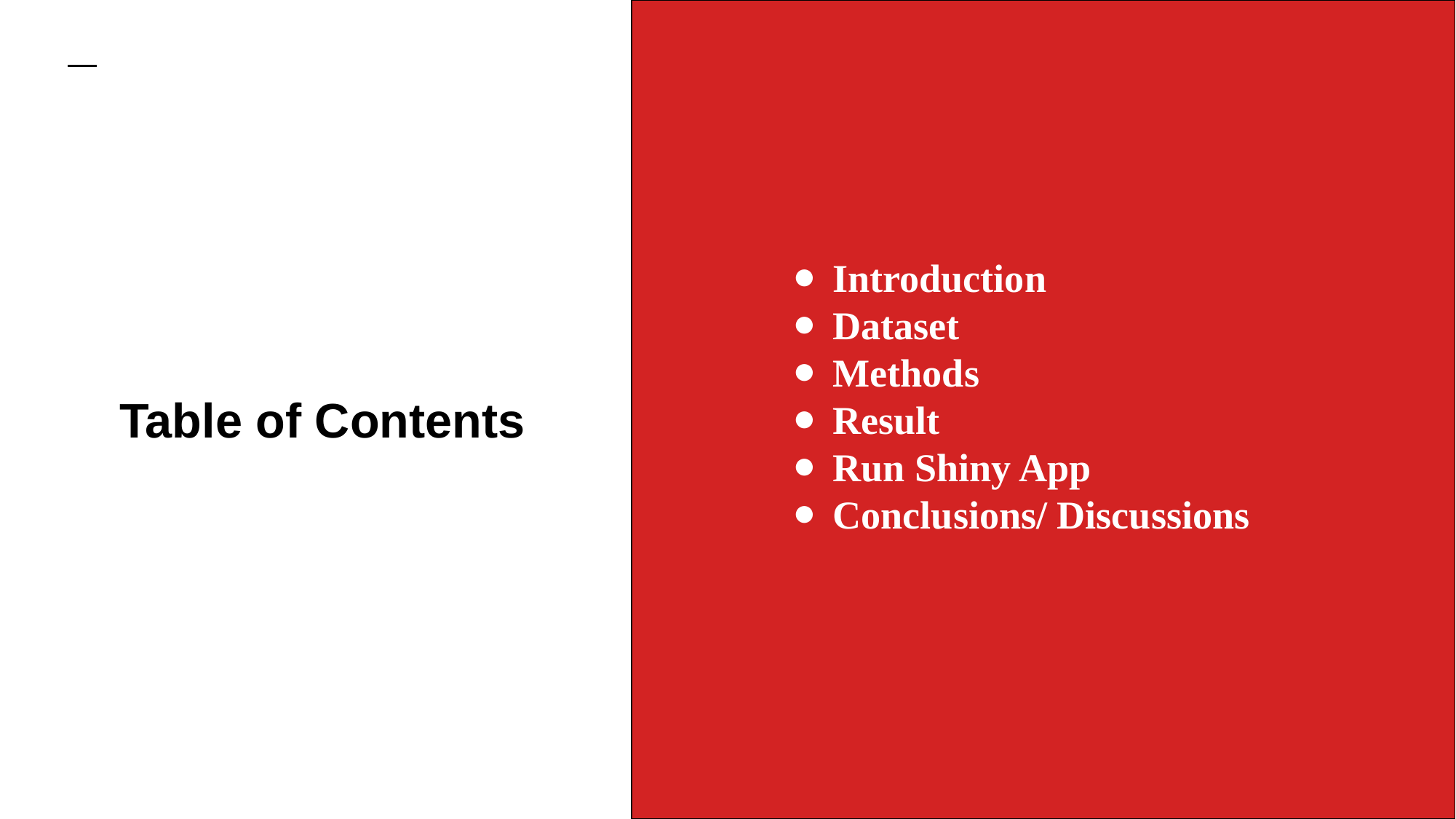

Introduction
Dataset
Methods
Result
Run Shiny App
Conclusions/ Discussions
# Table of Contents